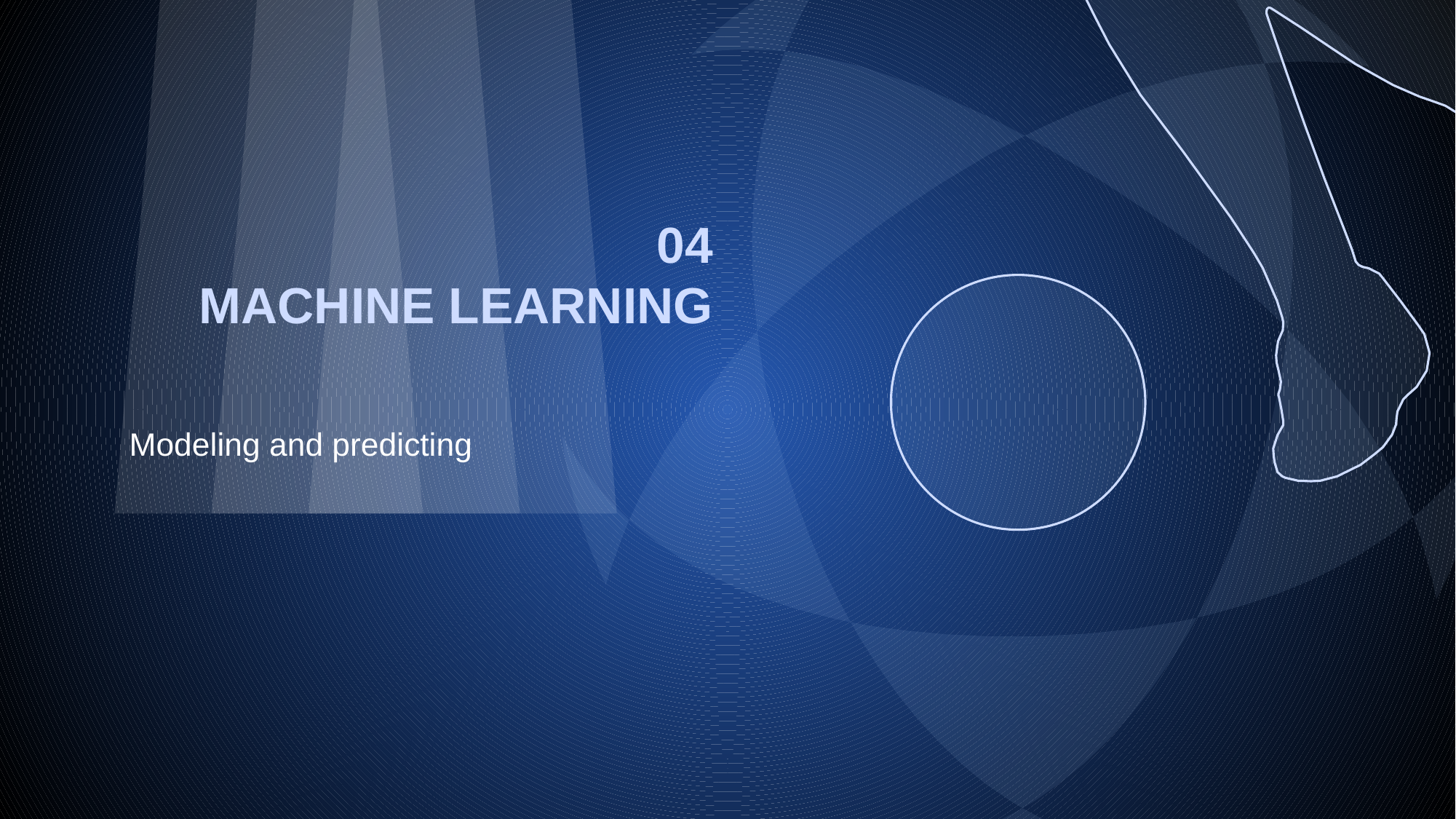

# 04 MACHINE LEARNING
Modeling and predicting